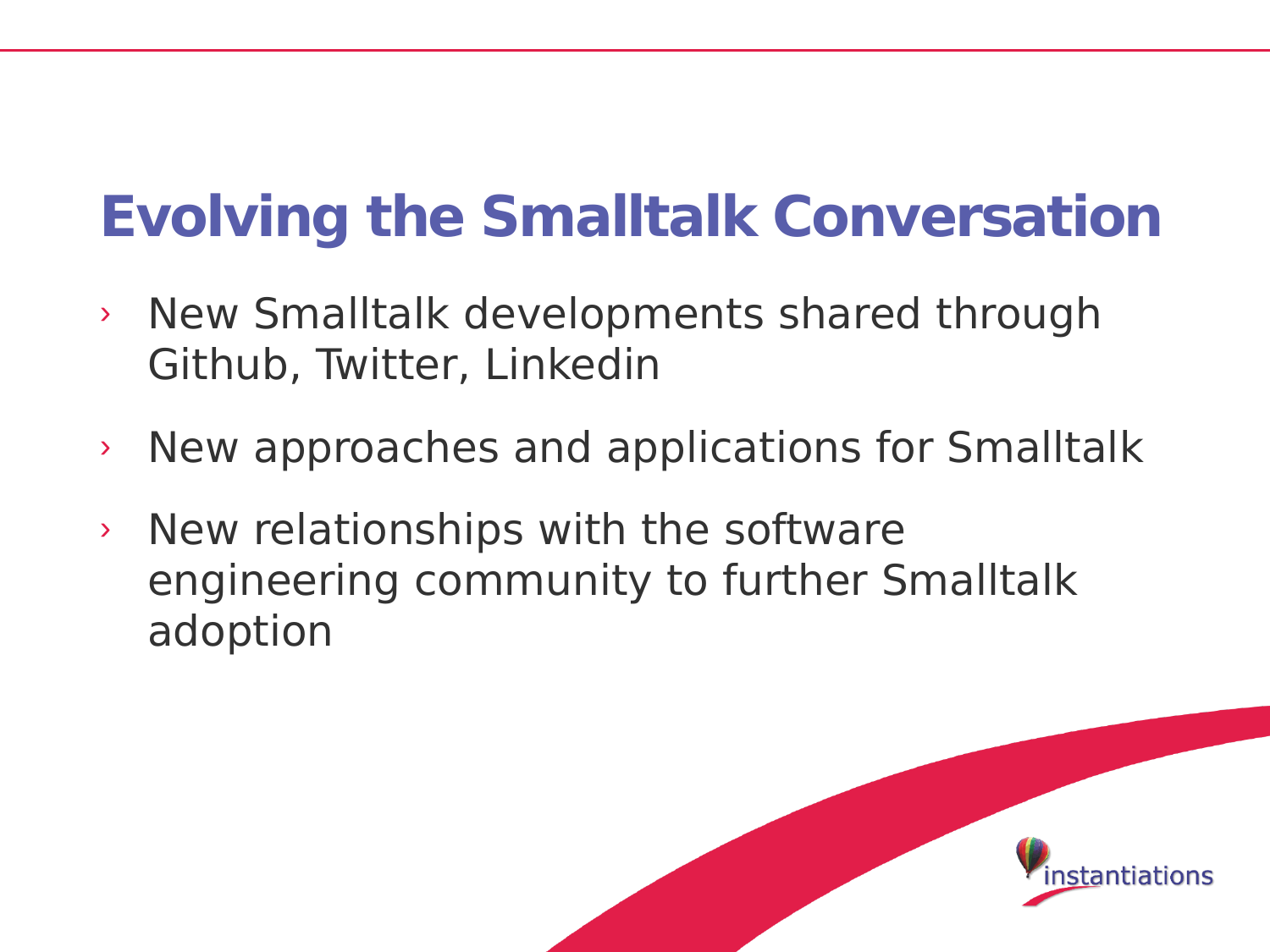

# Evolving the Smalltalk Conversation
New Smalltalk developments shared through Github, Twitter, Linkedin
New approaches and applications for Smalltalk
New relationships with the software engineering community to further Smalltalk adoption